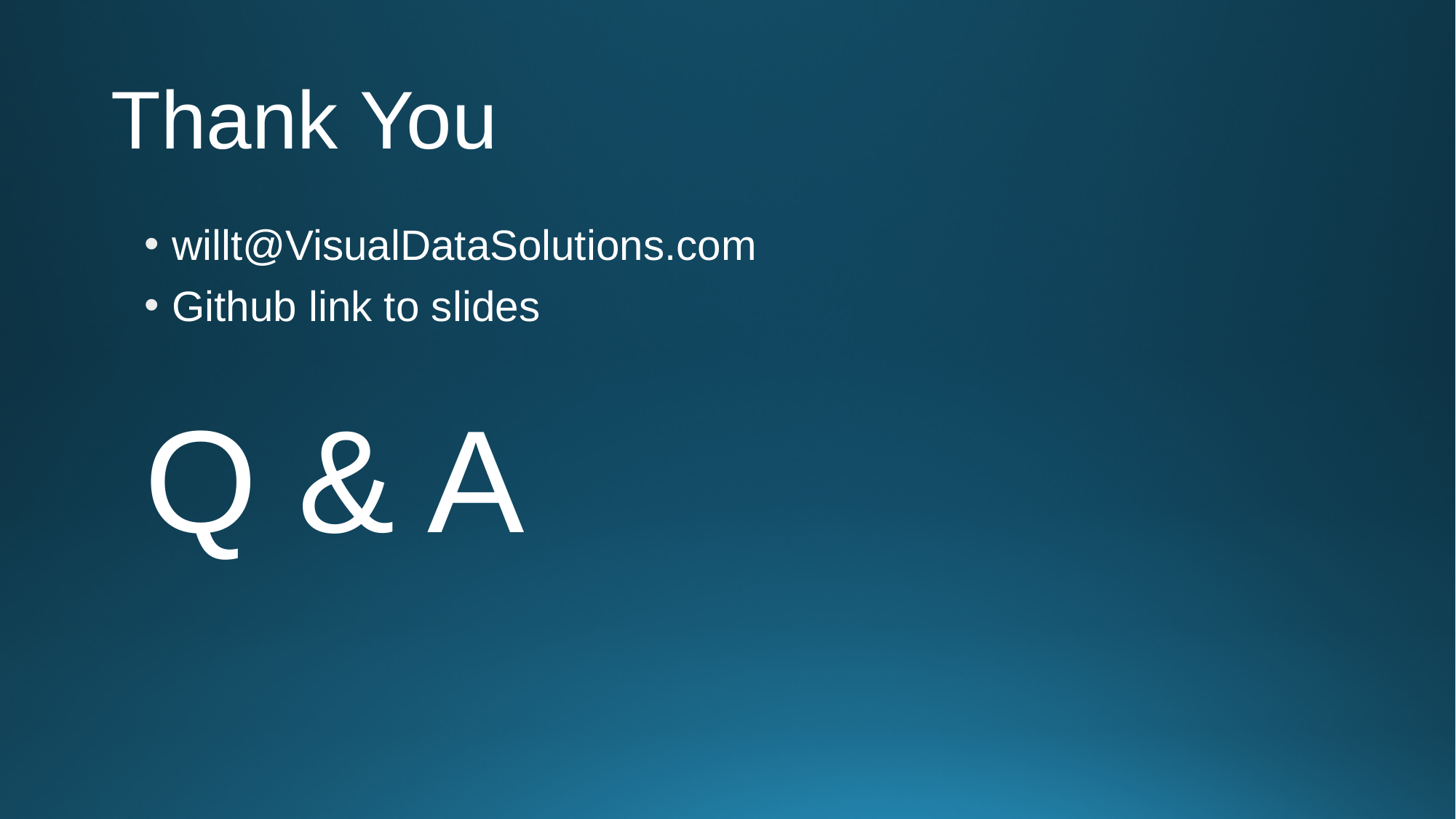

# Thank You
willt@VisualDataSolutions.com
Github link to slides

Q & A